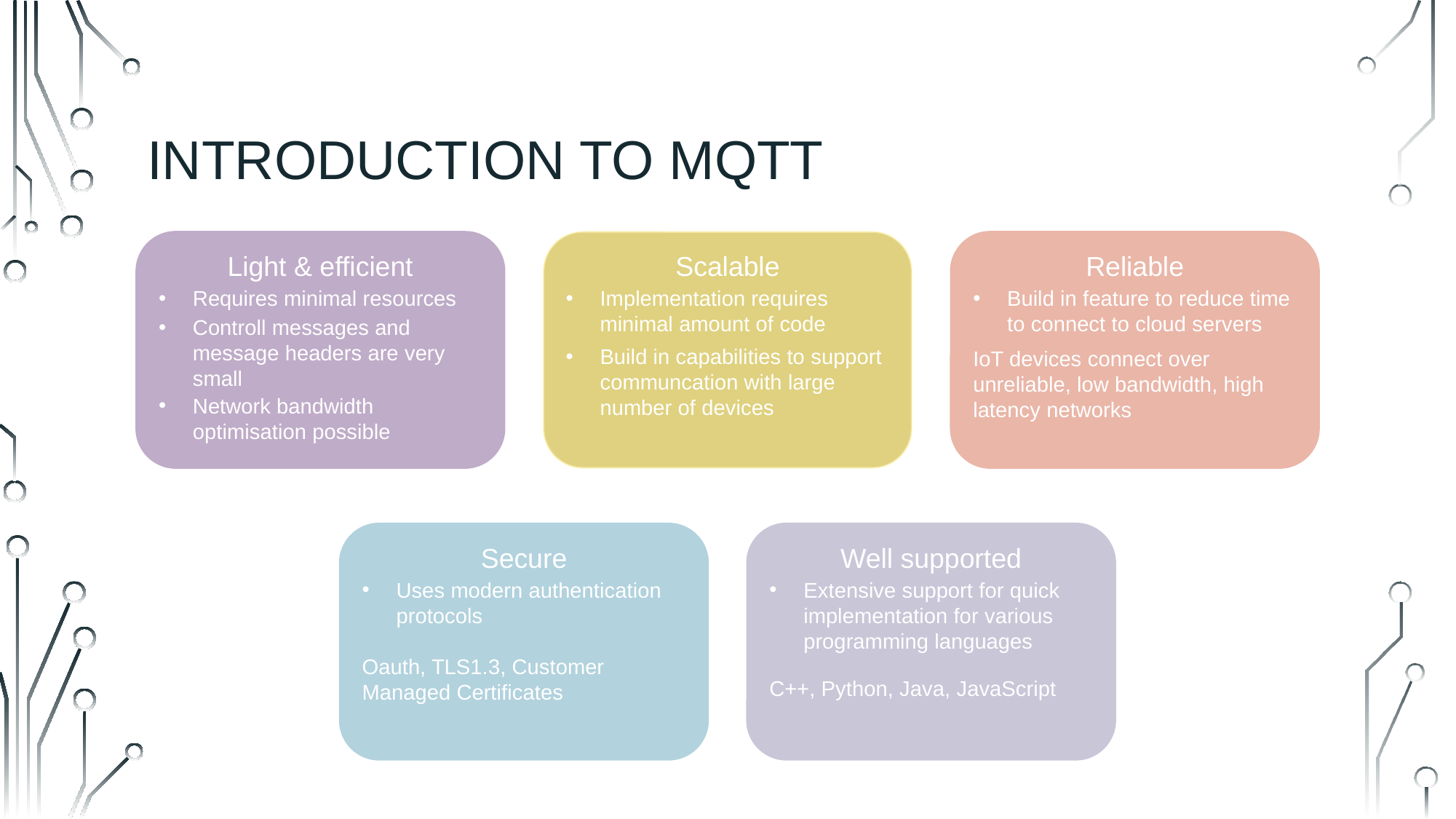

# Introduction to MQTT
Light & efficient

Requires minimal resources

Controll messages and message headers are very small

Network bandwidth optimisation possible
Scalable

Implementation requires minimal amount of code

Build in capabilities to support communcation with large number of devices

Reliable

Build in feature to reduce time to connect to cloud servers

IoT devices connect over unreliable, low bandwidth, high latency networks
Secure

Uses modern authentication protocols

Oauth, TLS1.3, Customer Managed Certificates
Well supported

Extensive support for quick implementation for various programming languages

C++, Python, Java, JavaScript